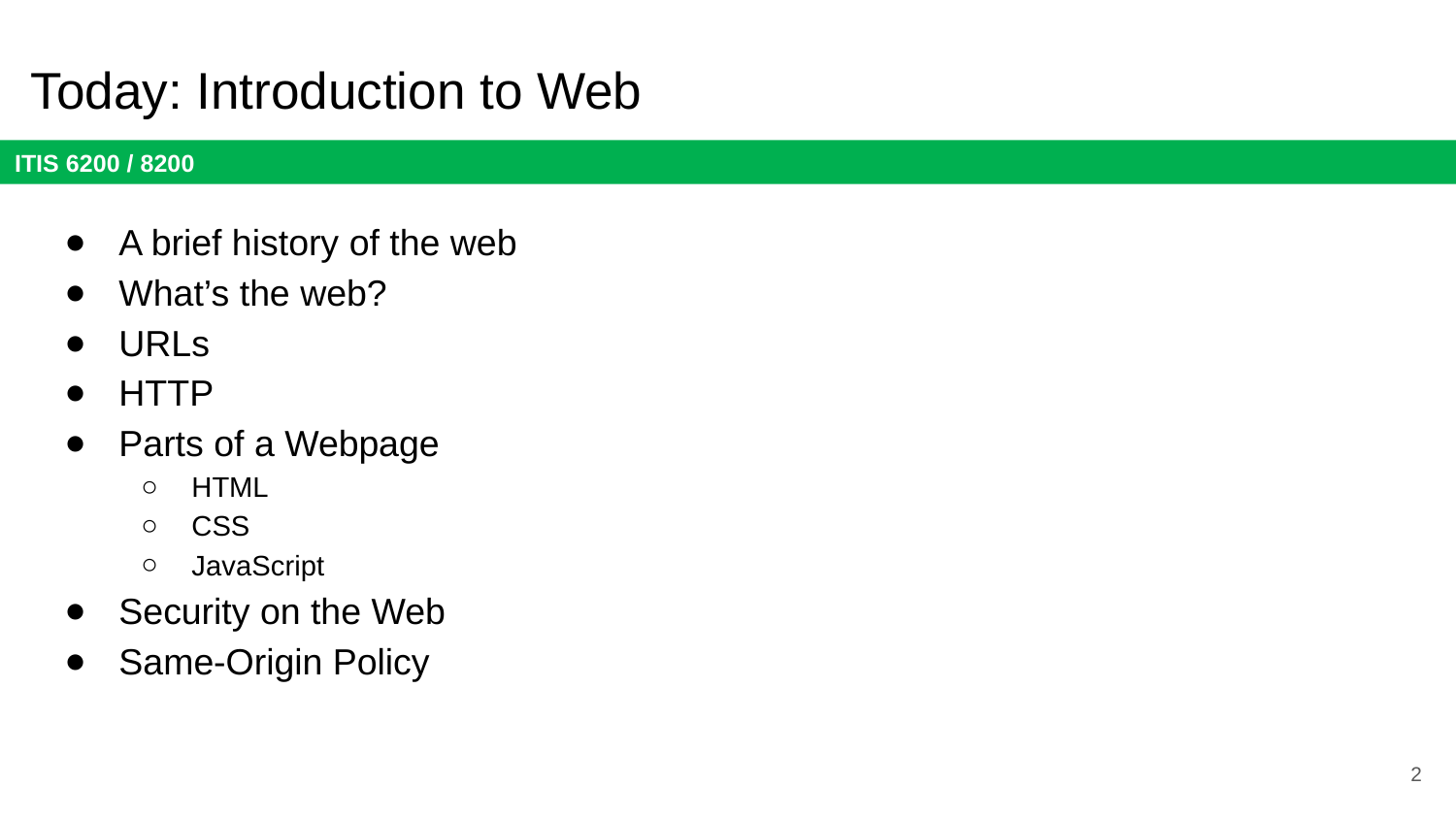

# Today: Introduction to Web
A brief history of the web
What’s the web?
URLs
HTTP
Parts of a Webpage
HTML
CSS
JavaScript
Security on the Web
Same-Origin Policy
2